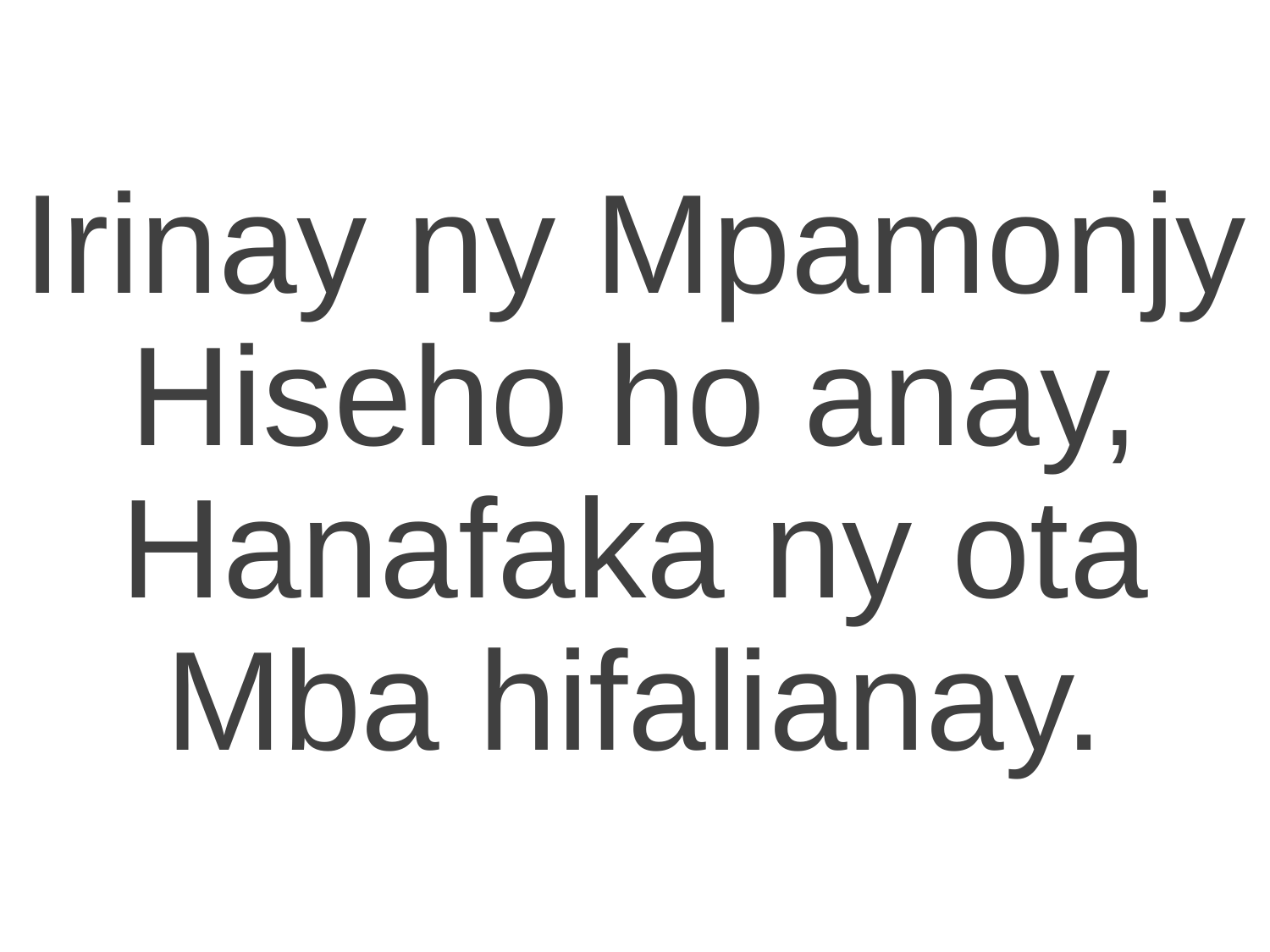

Irinay ny Mpamonjy
Hiseho ho anay,
Hanafaka ny ota
Mba hifalianay.